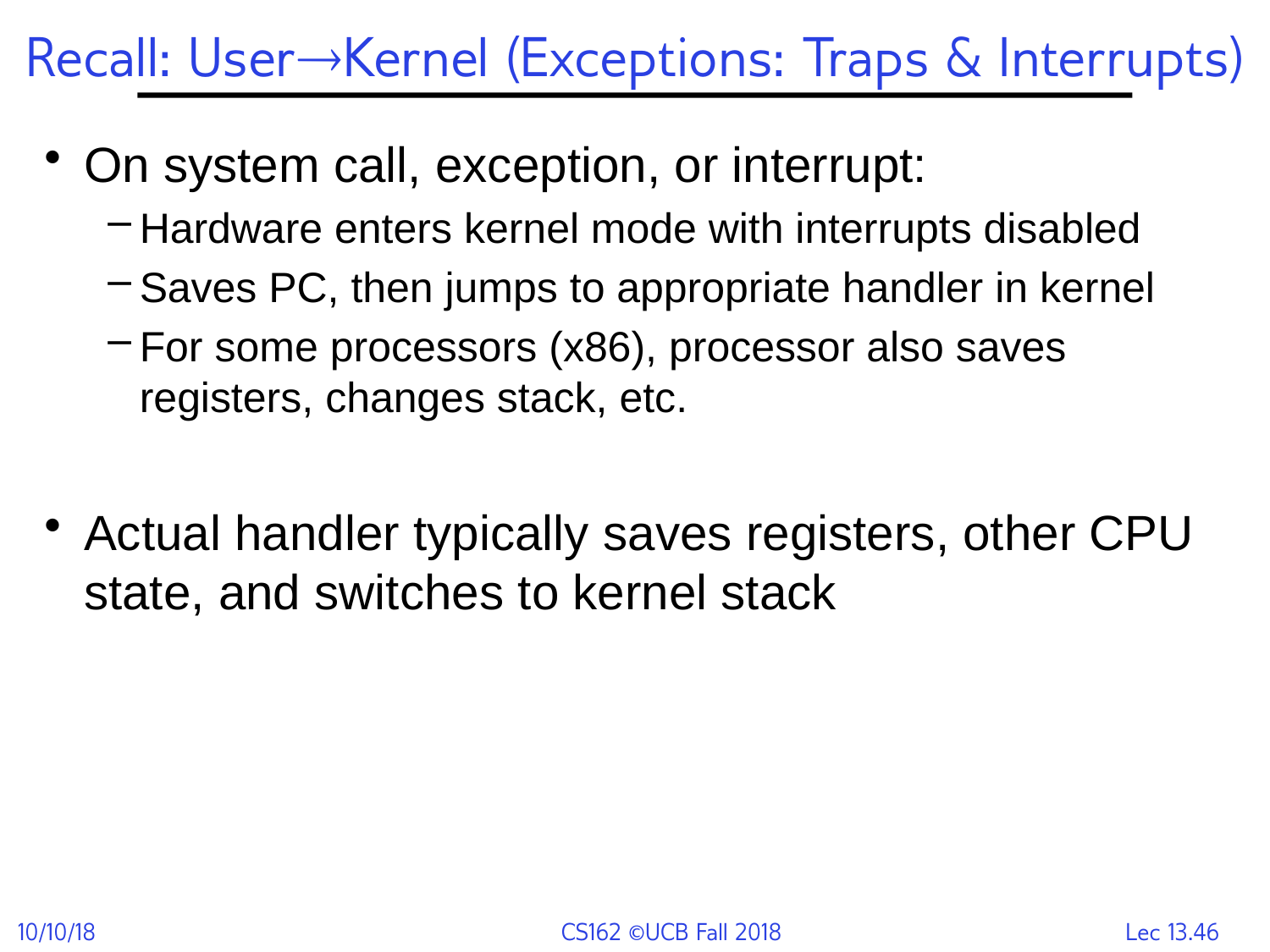

# Recall: User→Kernel (Exceptions: Traps & Interrupts)
On system call, exception, or interrupt:
Hardware enters kernel mode with interrupts disabled
Saves PC, then jumps to appropriate handler in kernel
For some processors (x86), processor also saves registers, changes stack, etc.

Actual handler typically saves registers, other CPU state, and switches to kernel stack